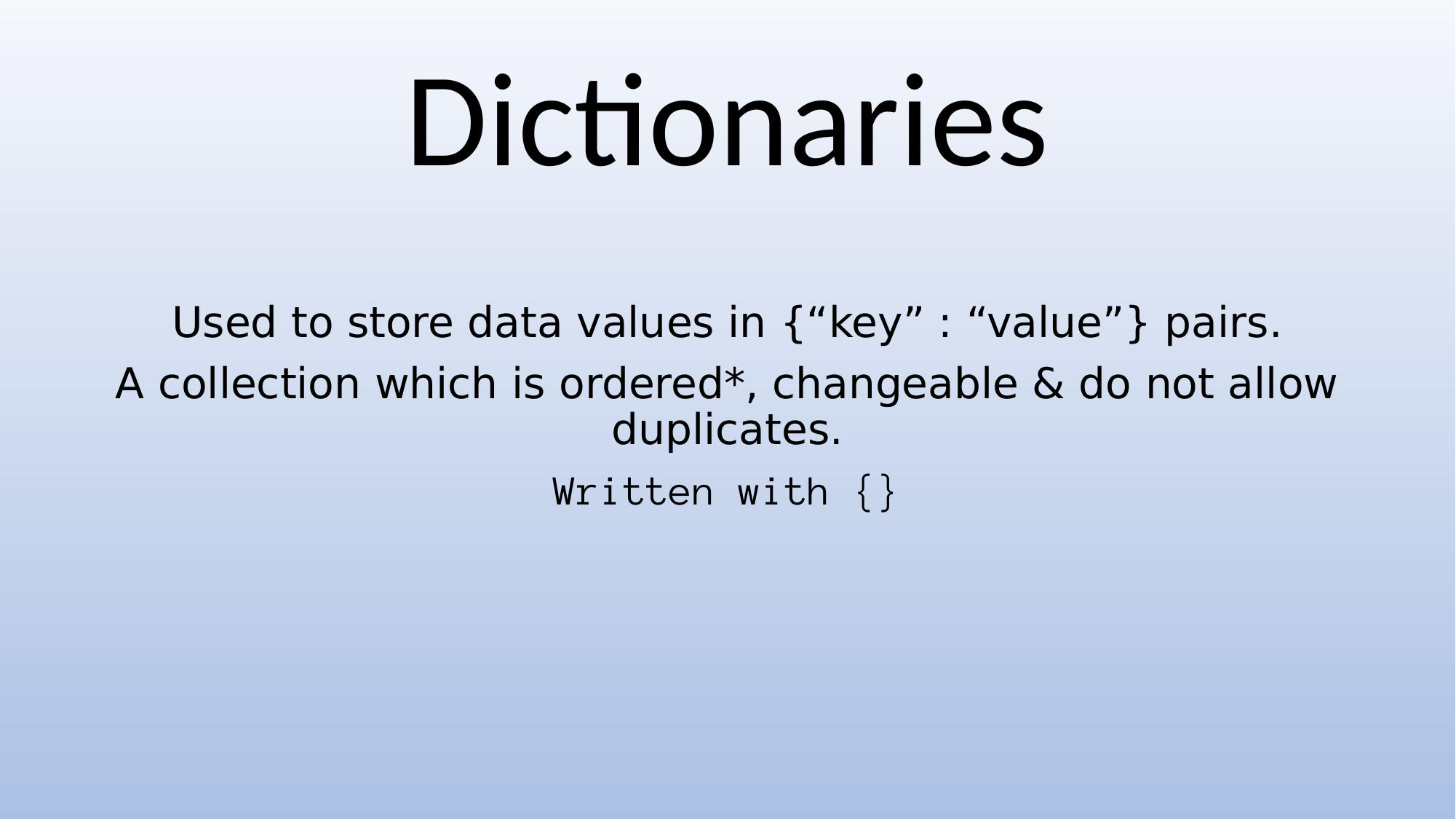

# Dictionaries
Used to store data values in {“key” : “value”} pairs.
A collection which is ordered*, changeable & do not allow duplicates.
Written with {}